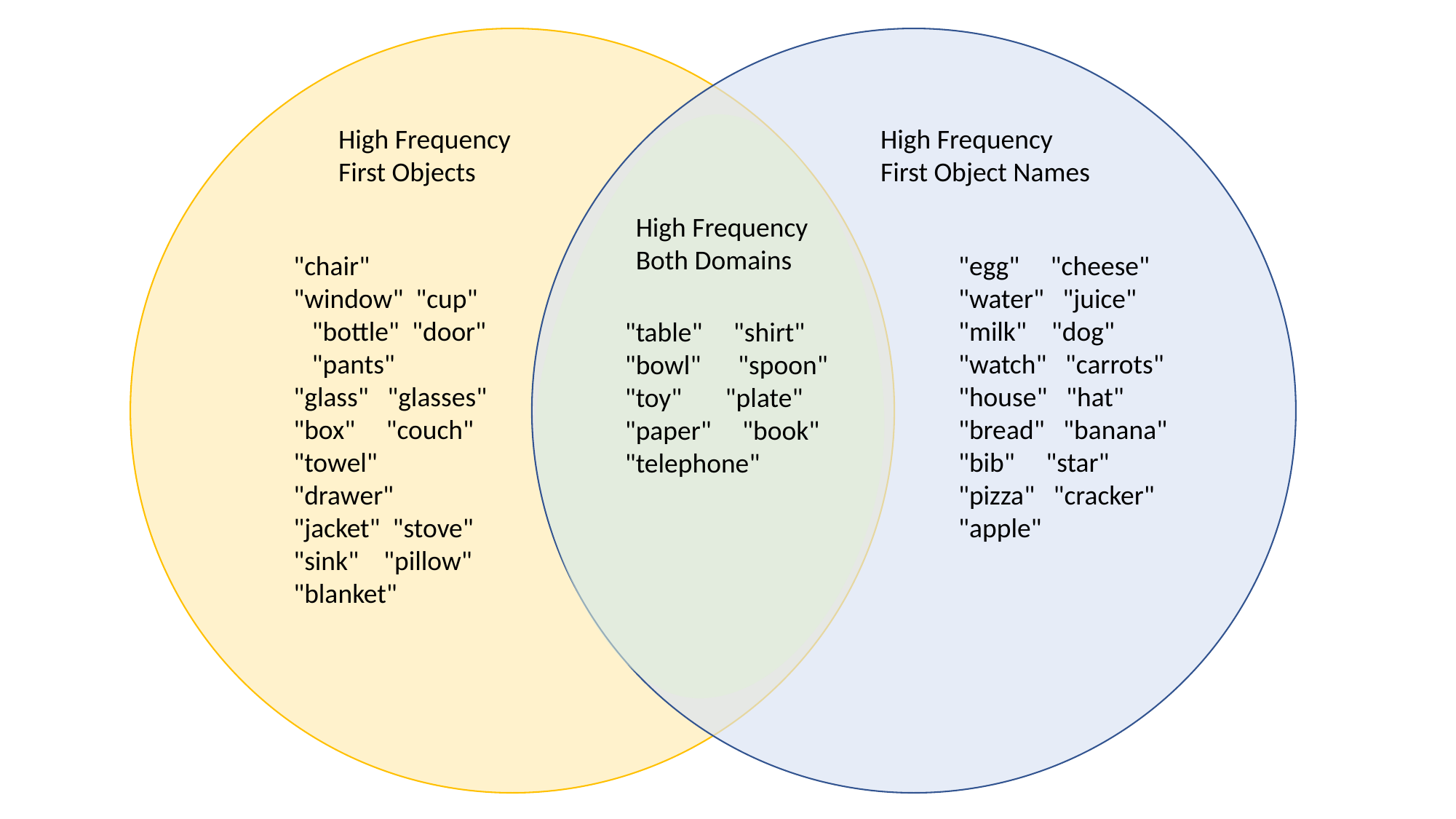

High Frequency First Object Names
High Frequency
First Objects
"chair"   "window"  "cup"     "bottle"  "door"    "pants"   "glass"   "glasses" "box"     "couch" "towel"   "drawer"  "jacket"  "stove"   "sink"    "pillow"  "blanket"
"egg"     "cheese"  "water"   "juice"   "milk"    "dog"     "watch"   "carrots" "house"   "hat" "bread"   "banana"  "bib"     "star"    "pizza"   "cracker" "apple"
"table"     "shirt"     "bowl"      "spoon"     "toy"       "plate"     "paper"     "book"      "telephone"
High Frequency
Both Domains